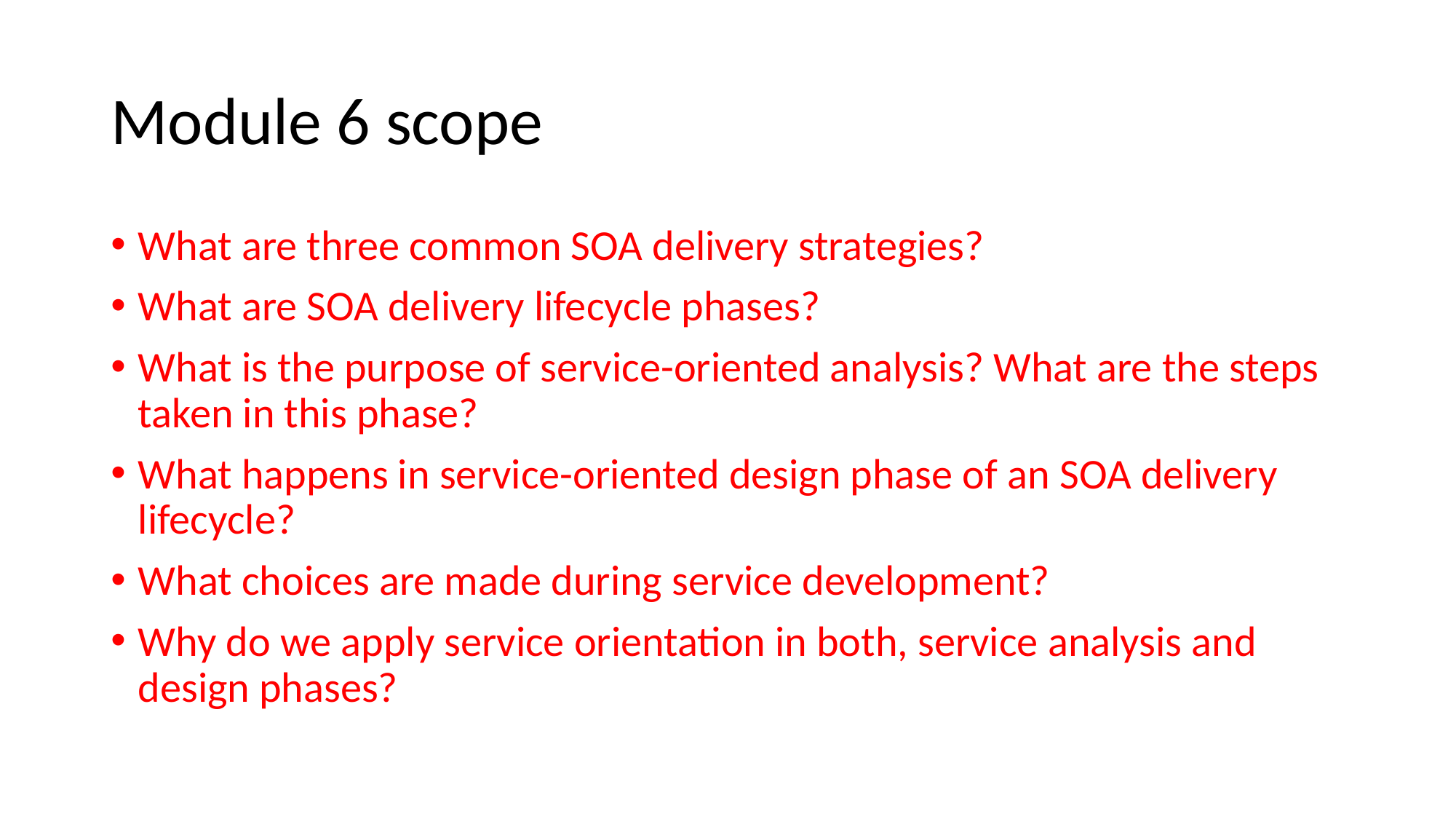

# Module 6 scope
What are three common SOA delivery strategies?
What are SOA delivery lifecycle phases?
What is the purpose of service-oriented analysis? What are the steps taken in this phase?
What happens in service-oriented design phase of an SOA delivery lifecycle?
What choices are made during service development?
Why do we apply service orientation in both, service analysis and design phases?